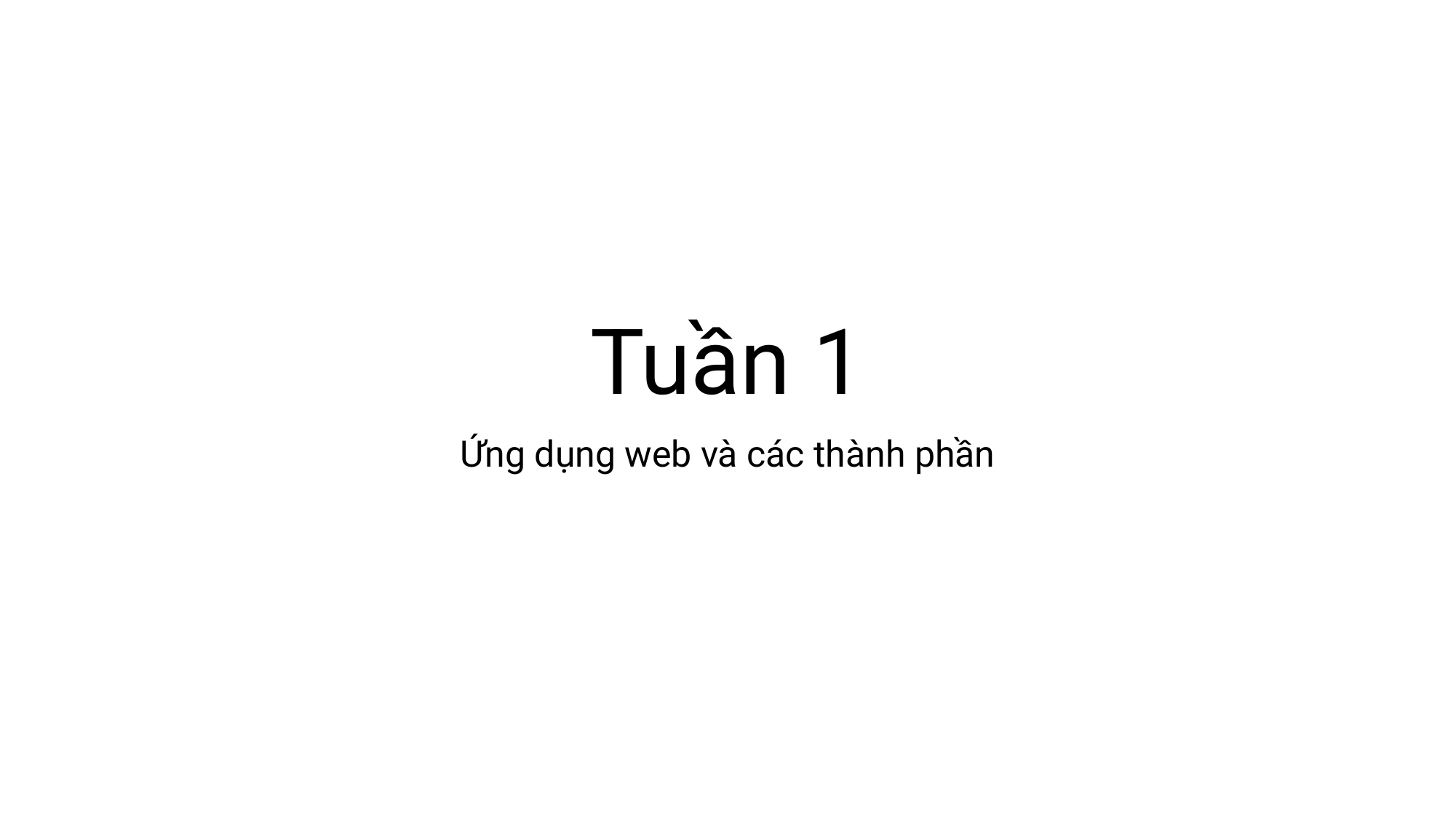

# Tuần 1
Ứng dụng web và các thành phần